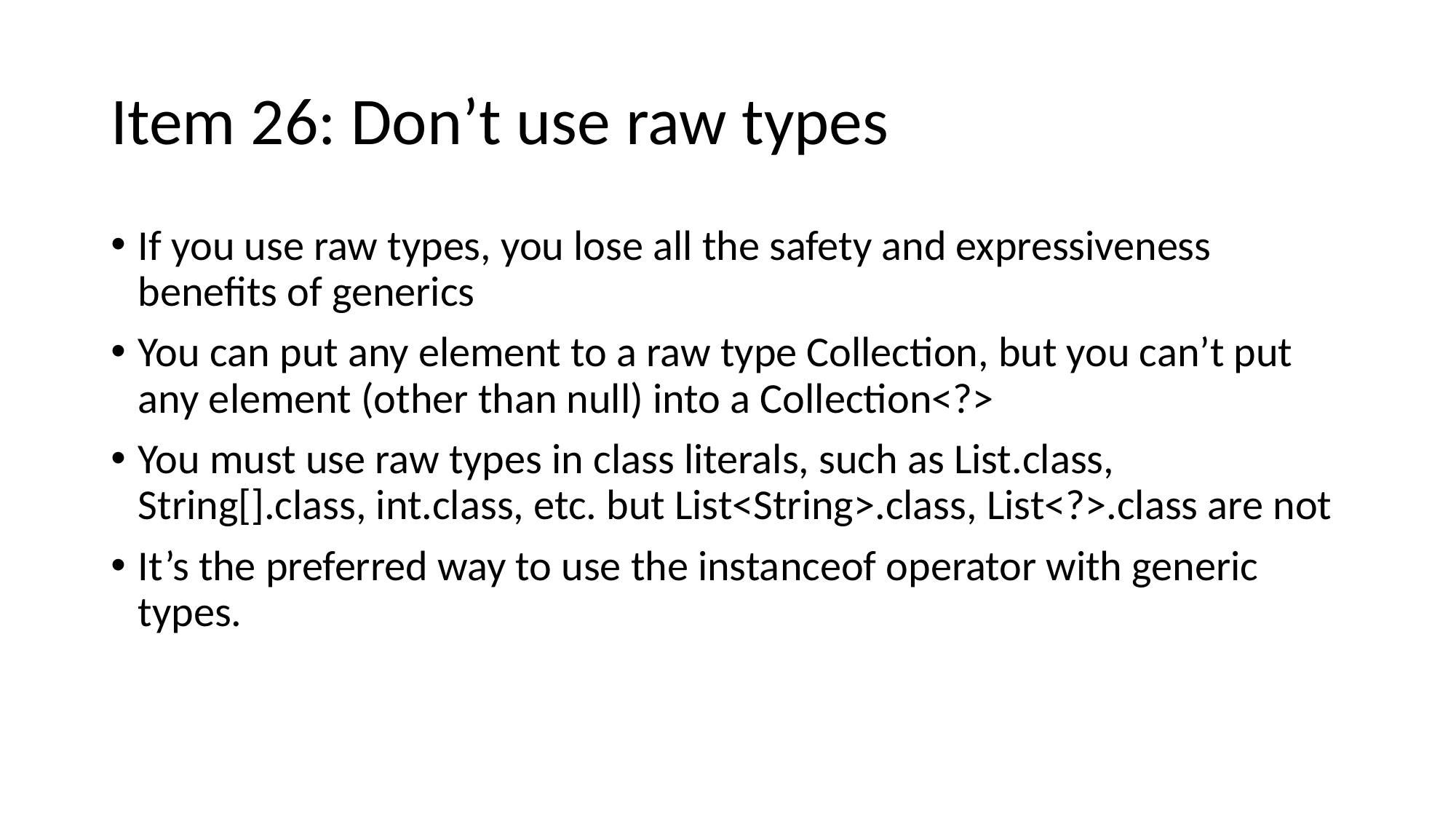

# Item 26: Don’t use raw types
If you use raw types, you lose all the safety and expressiveness benefits of generics
You can put any element to a raw type Collection, but you can’t put any element (other than null) into a Collection<?>
You must use raw types in class literals, such as List.class, String[].class, int.class, etc. but List<String>.class, List<?>.class are not
It’s the preferred way to use the instanceof operator with generic types.